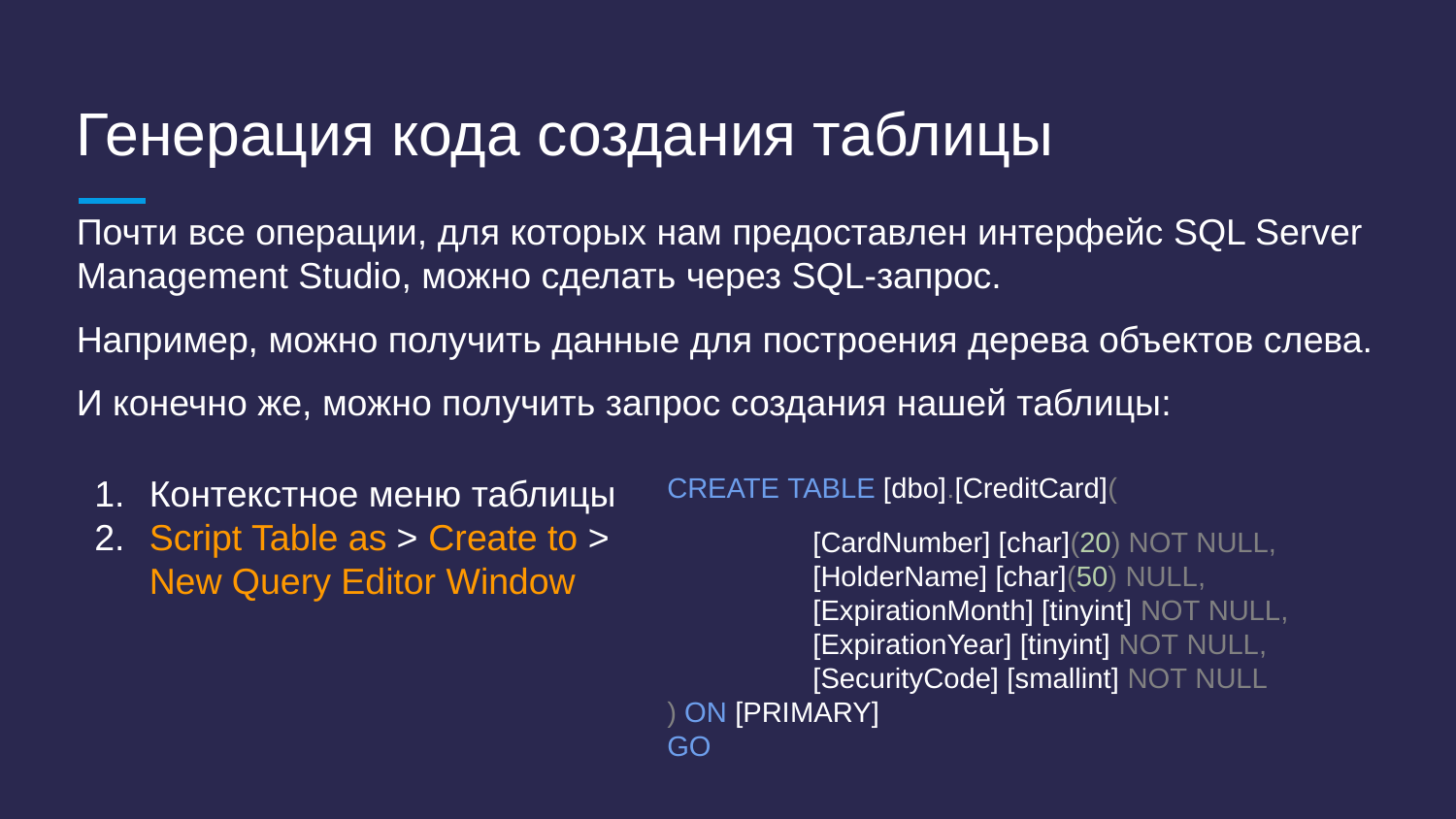

# Генерация кода создания таблицы
Почти все операции, для которых нам предоставлен интерфейс SQL Server Management Studio, можно сделать через SQL-запрос.
Например, можно получить данные для построения дерева объектов слева.
И конечно же, можно получить запрос создания нашей таблицы:
Контекстное меню таблицы
Script Table as > Create to >
New Query Editor Window
CREATE TABLE [dbo].[CreditCard](
	[CardNumber] [char](20) NOT NULL,
	[HolderName] [char](50) NULL,
	[ExpirationMonth] [tinyint] NOT NULL,
	[ExpirationYear] [tinyint] NOT NULL,
	[SecurityCode] [smallint] NOT NULL
) ON [PRIMARY]
GO